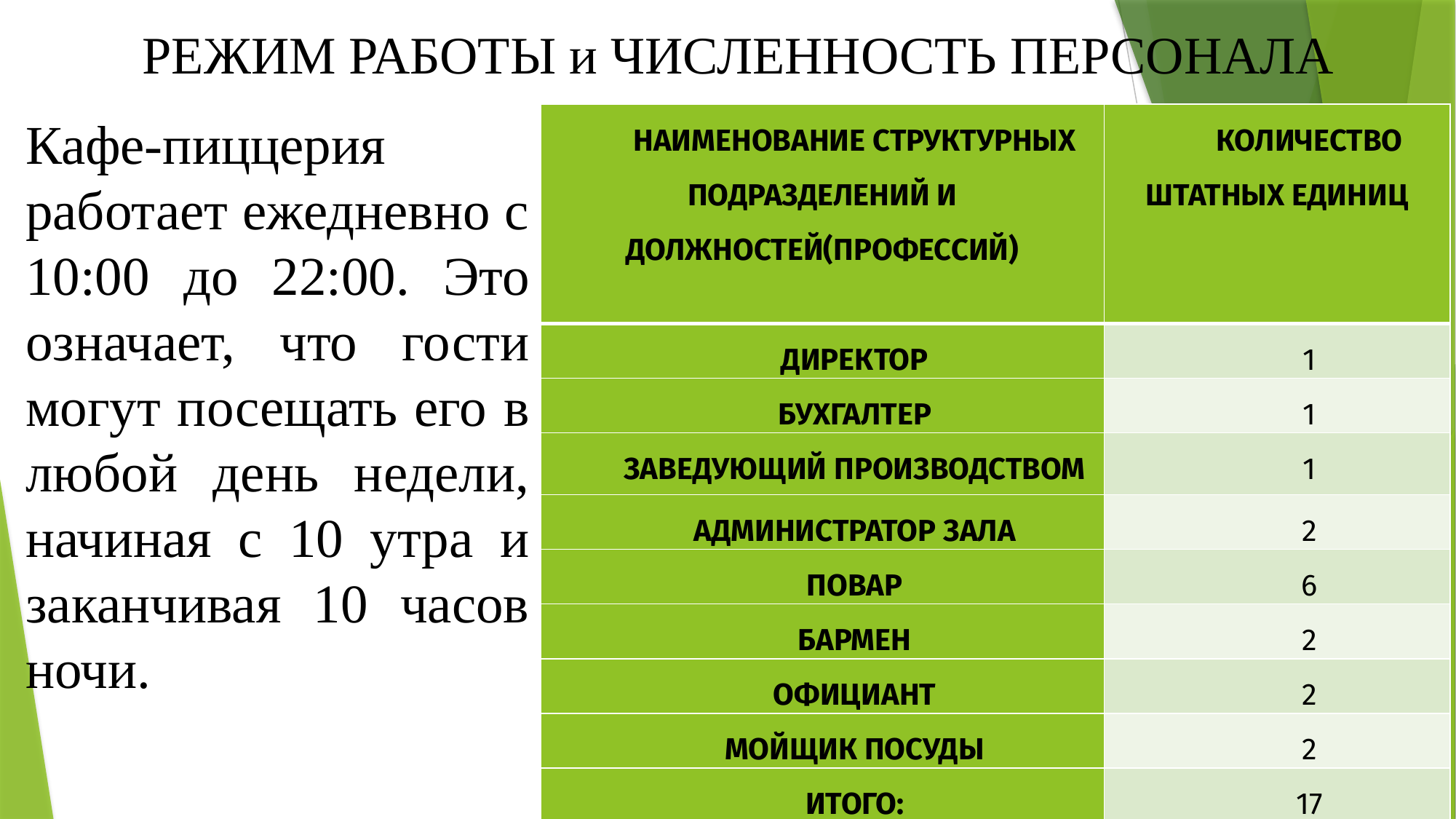

# РЕЖИМ РАБОТЫ и ЧИСЛЕННОСТЬ ПЕРСОНАЛА
Кафе-пиццерия работает ежедневно с 10:00 до 22:00. Это означает, что гости могут посещать его в любой день недели, начиная с 10 утра и заканчивая 10 часов ночи.

| НАИМЕНОВАНИЕ СТРУКТУРНЫХ ПОДРАЗДЕЛЕНИЙ И ДОЛЖНОСТЕЙ(ПРОФЕССИЙ) | КОЛИЧЕСТВО ШТАТНЫХ ЕДИНИЦ |
| --- | --- |
| ДИРЕКТОР | 1 |
| БУХГАЛТЕР | 1 |
| ЗАВЕДУЮЩИЙ ПРОИЗВОДСТВОМ | 1 |
| АДМИНИСТРАТОР ЗАЛА | 2 |
| ПОВАР | 6 |
| БАРМЕН | 2 |
| ОФИЦИАНТ | 2 |
| МОЙЩИК ПОСУДЫ | 2 |
| ИТОГО: | 17 |